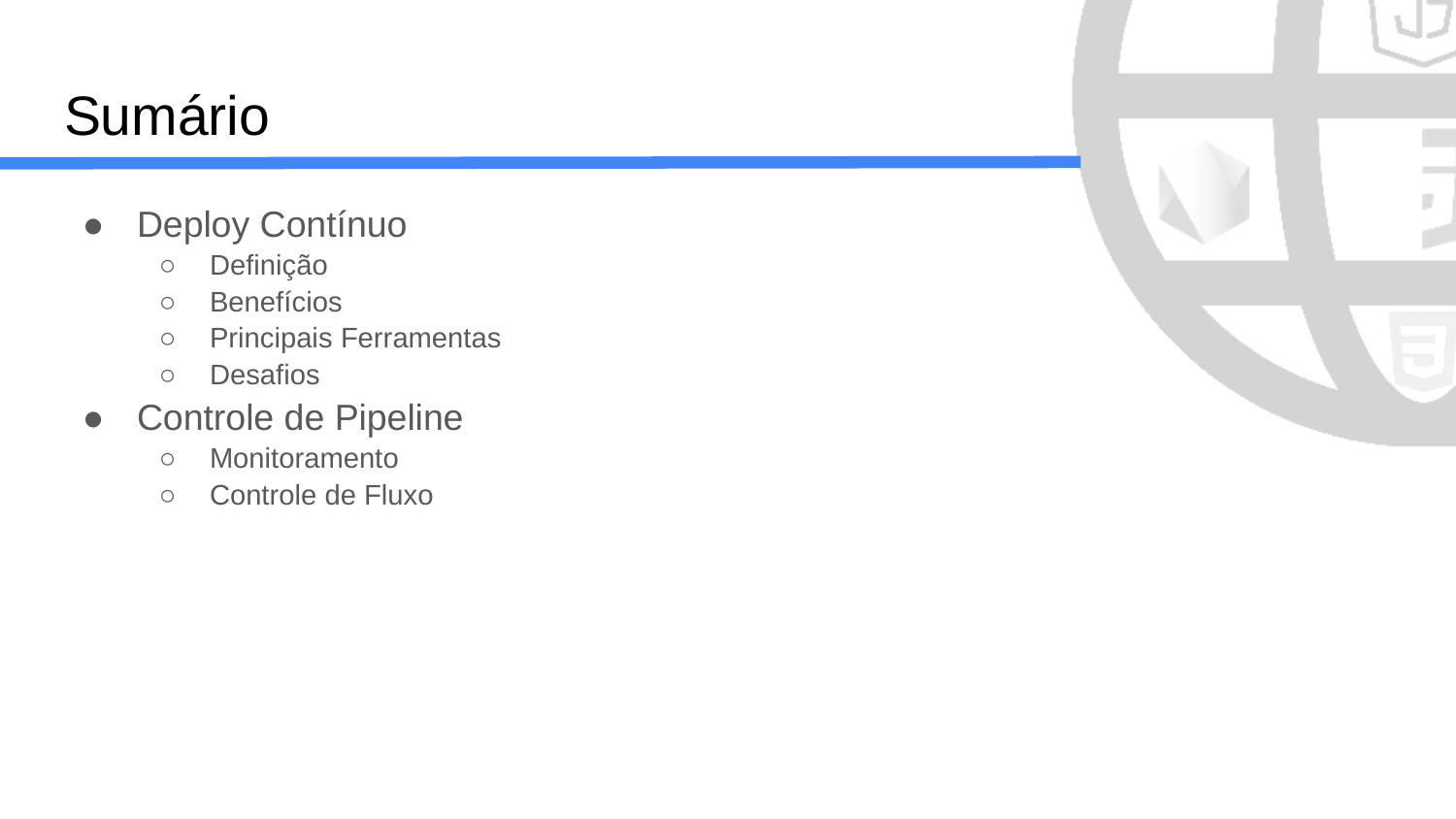

# Sumário
Deploy Contínuo
Definição
Benefícios
Principais Ferramentas
Desafios
Controle de Pipeline
Monitoramento
Controle de Fluxo